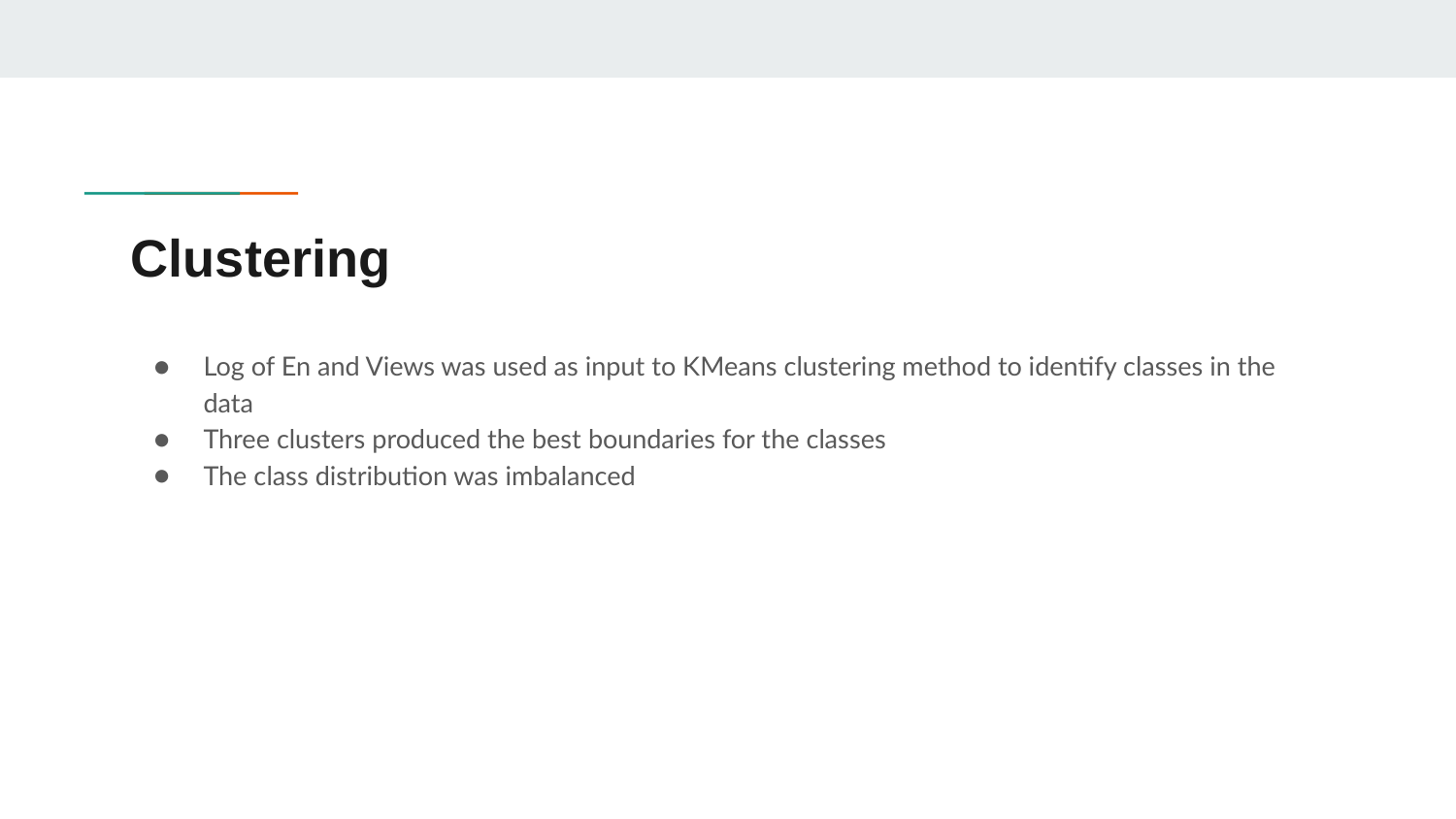

# Clustering
Log of En and Views was used as input to KMeans clustering method to identify classes in the data
Three clusters produced the best boundaries for the classes
The class distribution was imbalanced